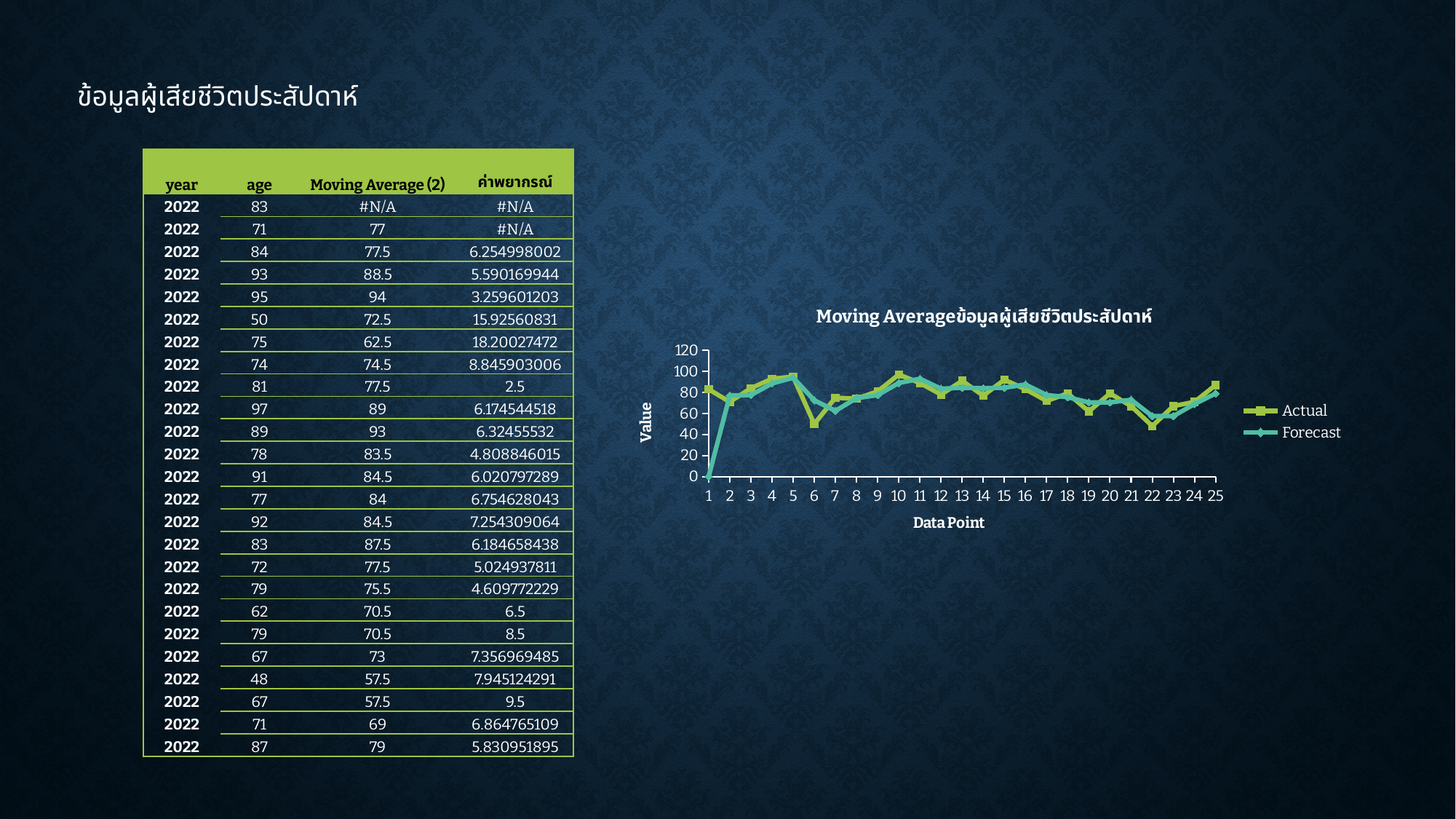

ข้อมูลผู้เสียชีวิตประสัปดาห์
| year | age | Moving Average (2) | ค่าพยากรณ์ |
| --- | --- | --- | --- |
| 2022 | 83 | #N/A | #N/A |
| 2022 | 71 | 77 | #N/A |
| 2022 | 84 | 77.5 | 6.254998002 |
| 2022 | 93 | 88.5 | 5.590169944 |
| 2022 | 95 | 94 | 3.259601203 |
| 2022 | 50 | 72.5 | 15.92560831 |
| 2022 | 75 | 62.5 | 18.20027472 |
| 2022 | 74 | 74.5 | 8.845903006 |
| 2022 | 81 | 77.5 | 2.5 |
| 2022 | 97 | 89 | 6.174544518 |
| 2022 | 89 | 93 | 6.32455532 |
| 2022 | 78 | 83.5 | 4.808846015 |
| 2022 | 91 | 84.5 | 6.020797289 |
| 2022 | 77 | 84 | 6.754628043 |
| 2022 | 92 | 84.5 | 7.254309064 |
| 2022 | 83 | 87.5 | 6.184658438 |
| 2022 | 72 | 77.5 | 5.024937811 |
| 2022 | 79 | 75.5 | 4.609772229 |
| 2022 | 62 | 70.5 | 6.5 |
| 2022 | 79 | 70.5 | 8.5 |
| 2022 | 67 | 73 | 7.356969485 |
| 2022 | 48 | 57.5 | 7.945124291 |
| 2022 | 67 | 57.5 | 9.5 |
| 2022 | 71 | 69 | 6.864765109 |
| 2022 | 87 | 79 | 5.830951895 |

### Chart: Moving Averageข้อมูลผู้เสียชีวิตประสัปดาห์

| Category |  |  |
|---|---|---|